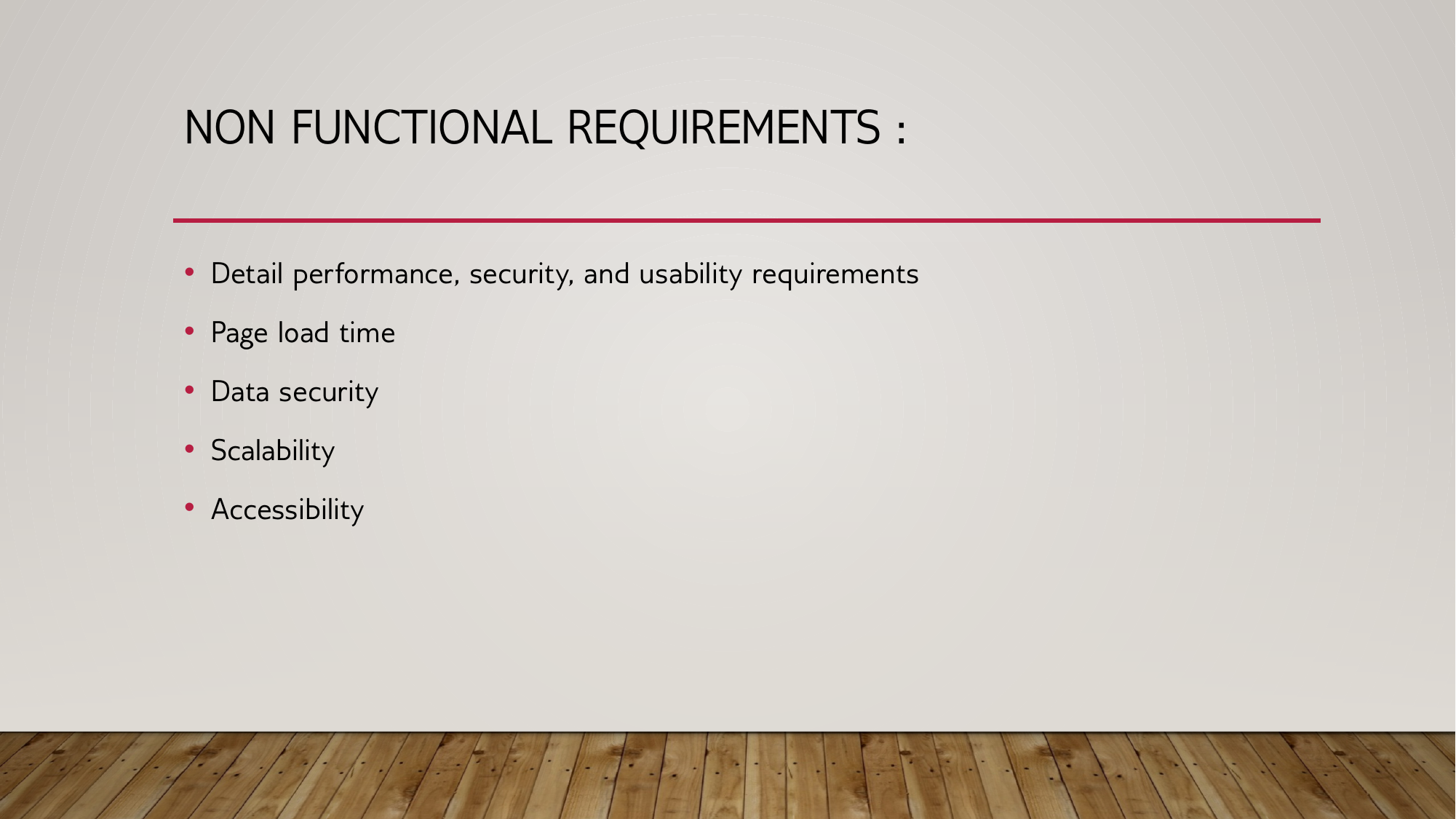

# Non functional requirements :
Detail performance, security, and usability requirements
Page load time
Data security
Scalability
Accessibility